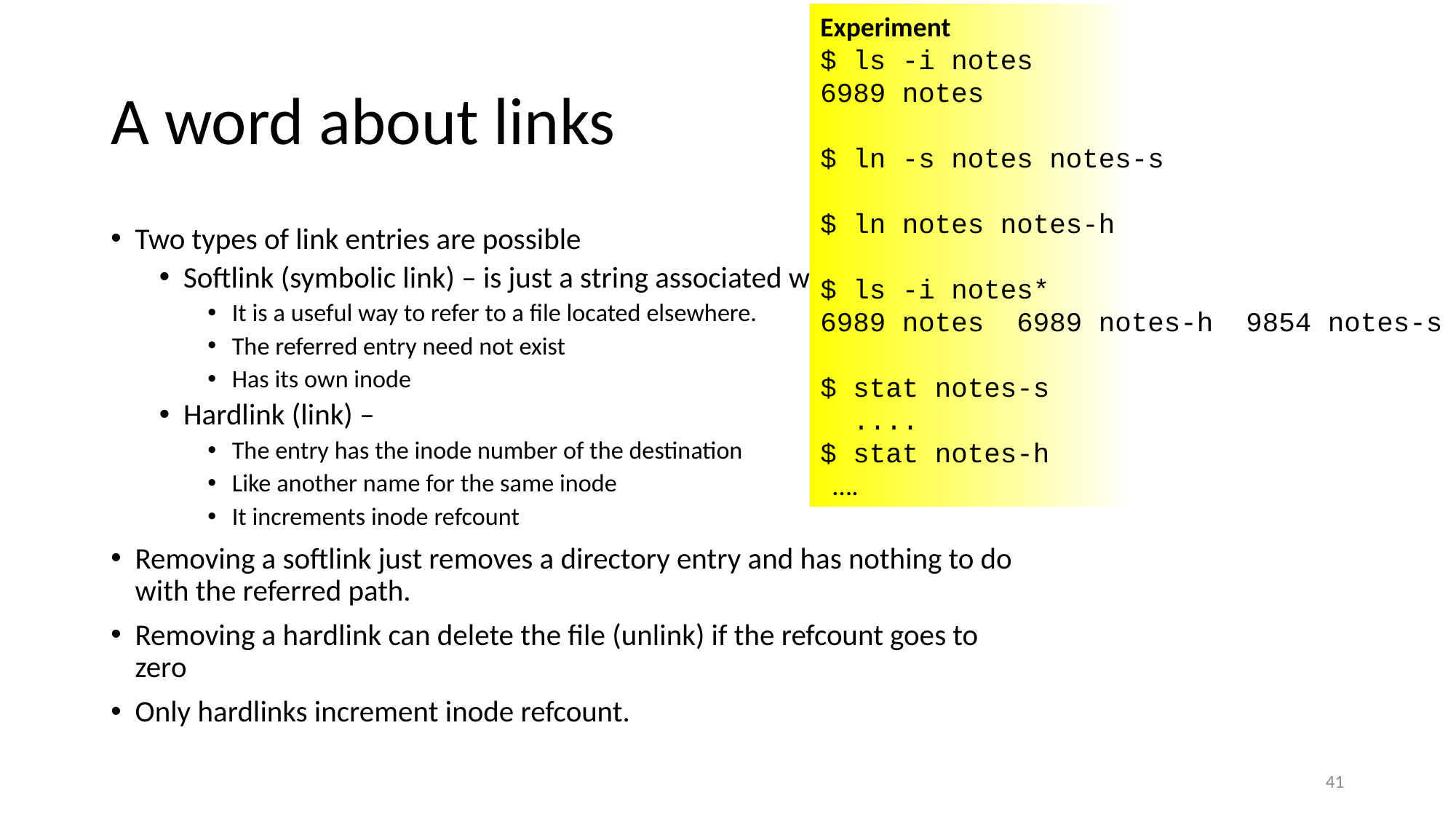

Experiment
$ ls -i notes
6989 notes
$ ln -s notes notes-s
$ ln notes notes-h
$ ls -i notes*
6989 notes  6989 notes-h  9854 notes-s
$ stat notes-s
  ....
$ stat notes-h
  ….
# A word about links
Two types of link entries are possible
Softlink (symbolic link) – is just a string associated with an entry.
It is a useful way to refer to a file located elsewhere.
The referred entry need not exist
Has its own inode
Hardlink (link) –
The entry has the inode number of the destination
Like another name for the same inode
It increments inode refcount
Removing a softlink just removes a directory entry and has nothing to do with the referred path.
Removing a hardlink can delete the file (unlink) if the refcount goes to zero
Only hardlinks increment inode refcount.
41